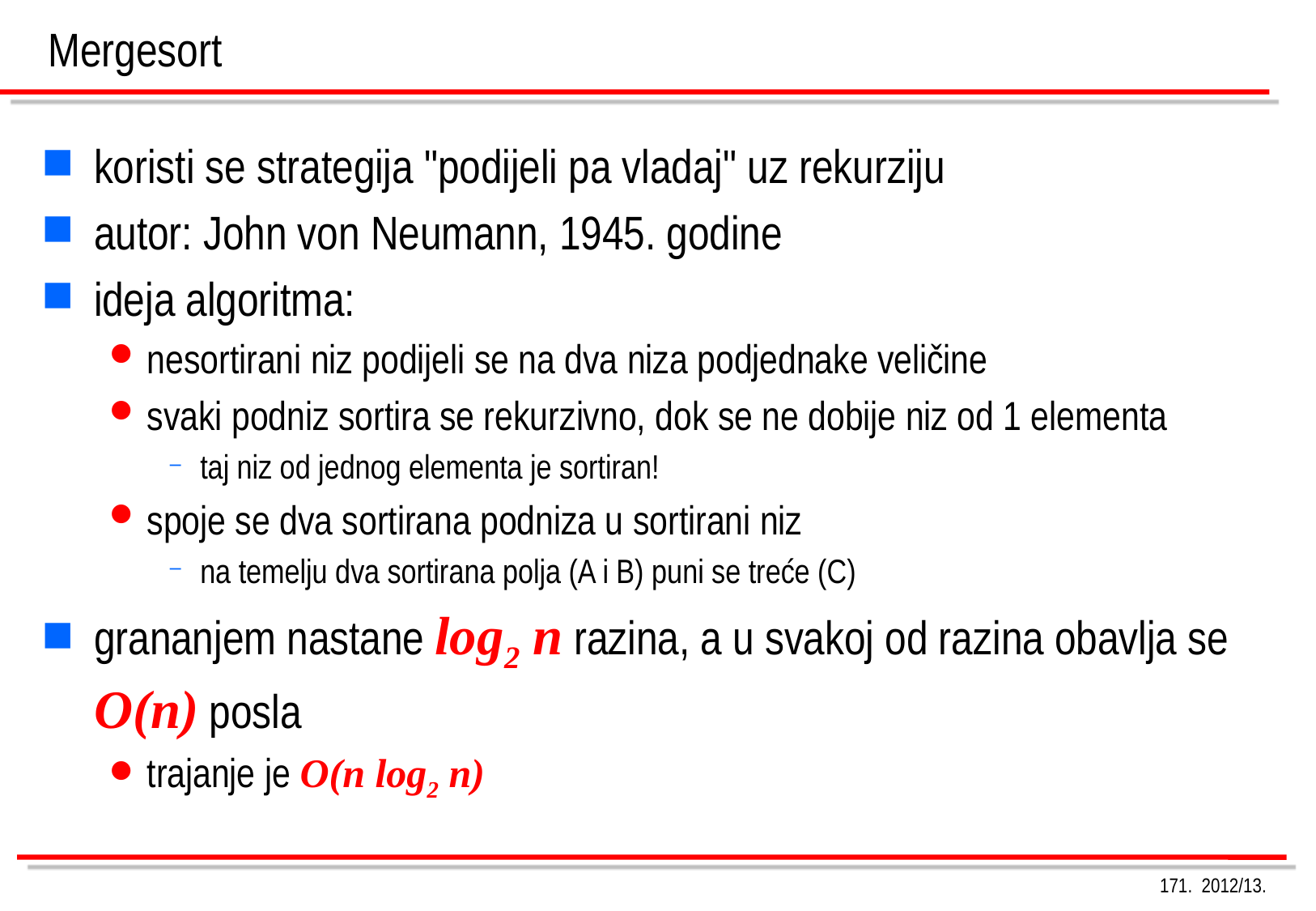

Mergesort
koristi se strategija "podijeli pa vladaj" uz rekurziju
autor: John von Neumann, 1945. godine
ideja algoritma:
nesortirani niz podijeli se na dva niza podjednake veličine
svaki podniz sortira se rekurzivno, dok se ne dobije niz od 1 elementa
taj niz od jednog elementa je sortiran!
spoje se dva sortirana podniza u sortirani niz
na temelju dva sortirana polja (A i B) puni se treće (C)
grananjem nastane log2 n razina, a u svakoj od razina obavlja se O(n) posla
trajanje je O(n log2 n)
171.  2012/13.